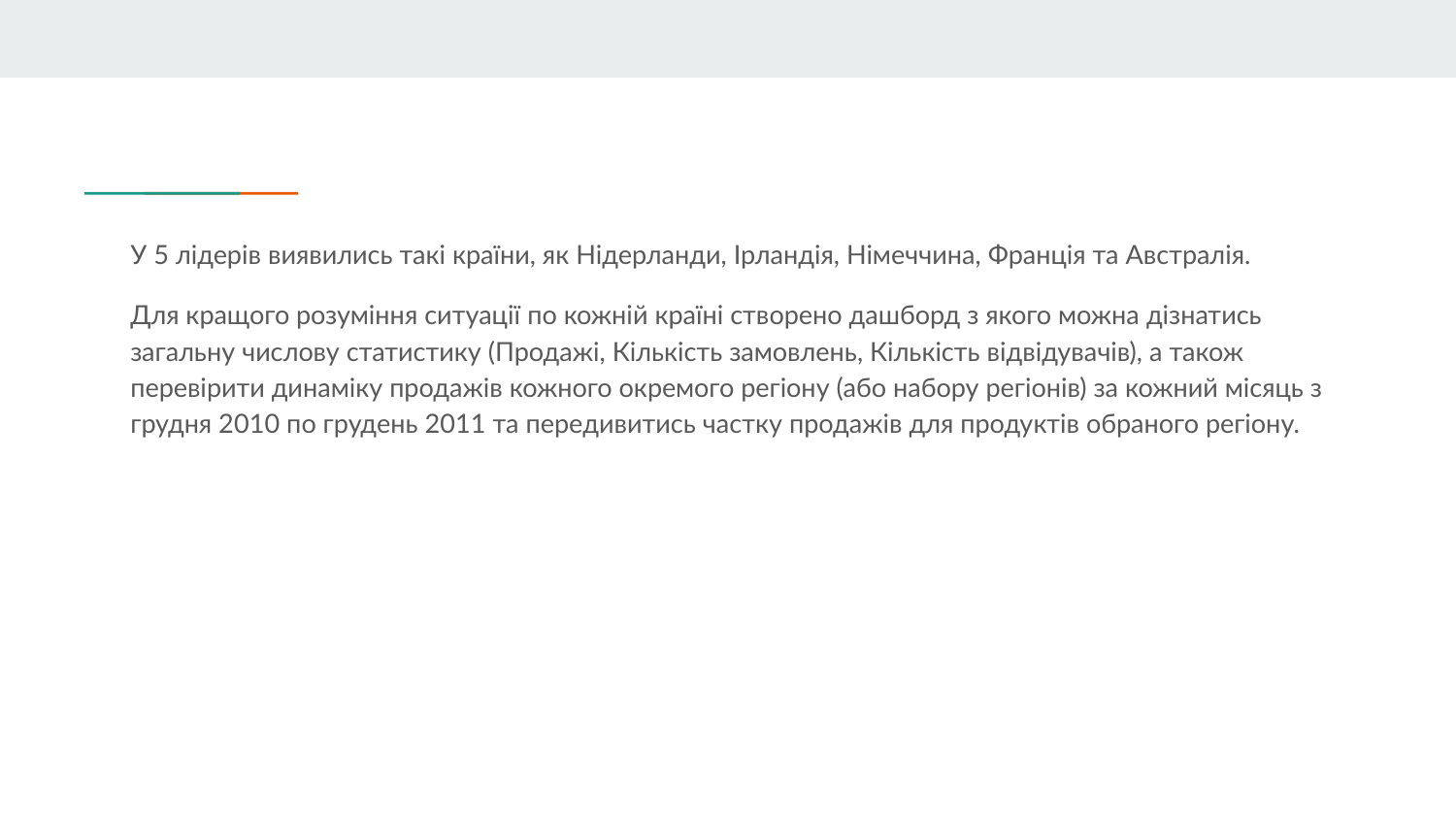

У 5 лідерів виявились такі країни, як Нідерланди, Ірландія, Німеччина, Франція та Австралія.
Для кращого розуміння ситуації по кожній країні створено дашборд з якого можна дізнатись загальну числову статистику (Продажі, Кількість замовлень, Кількість відвідувачів), а також перевірити динаміку продажів кожного окремого регіону (або набору регіонів) за кожний місяць з грудня 2010 по грудень 2011 та передивитись частку продажів для продуктів обраного регіону.